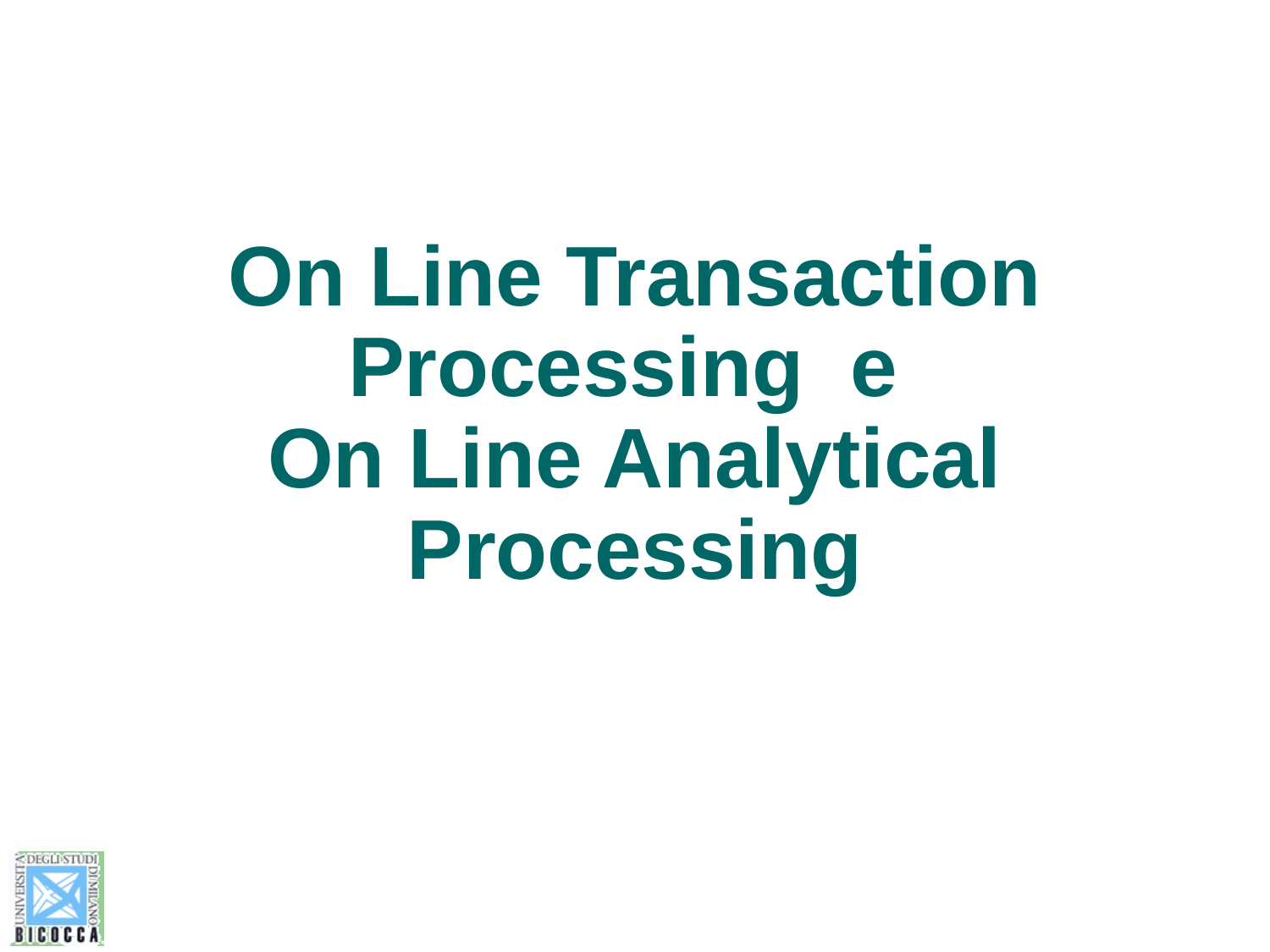

# On Line Transaction Processing  e On Line Analytical Processing